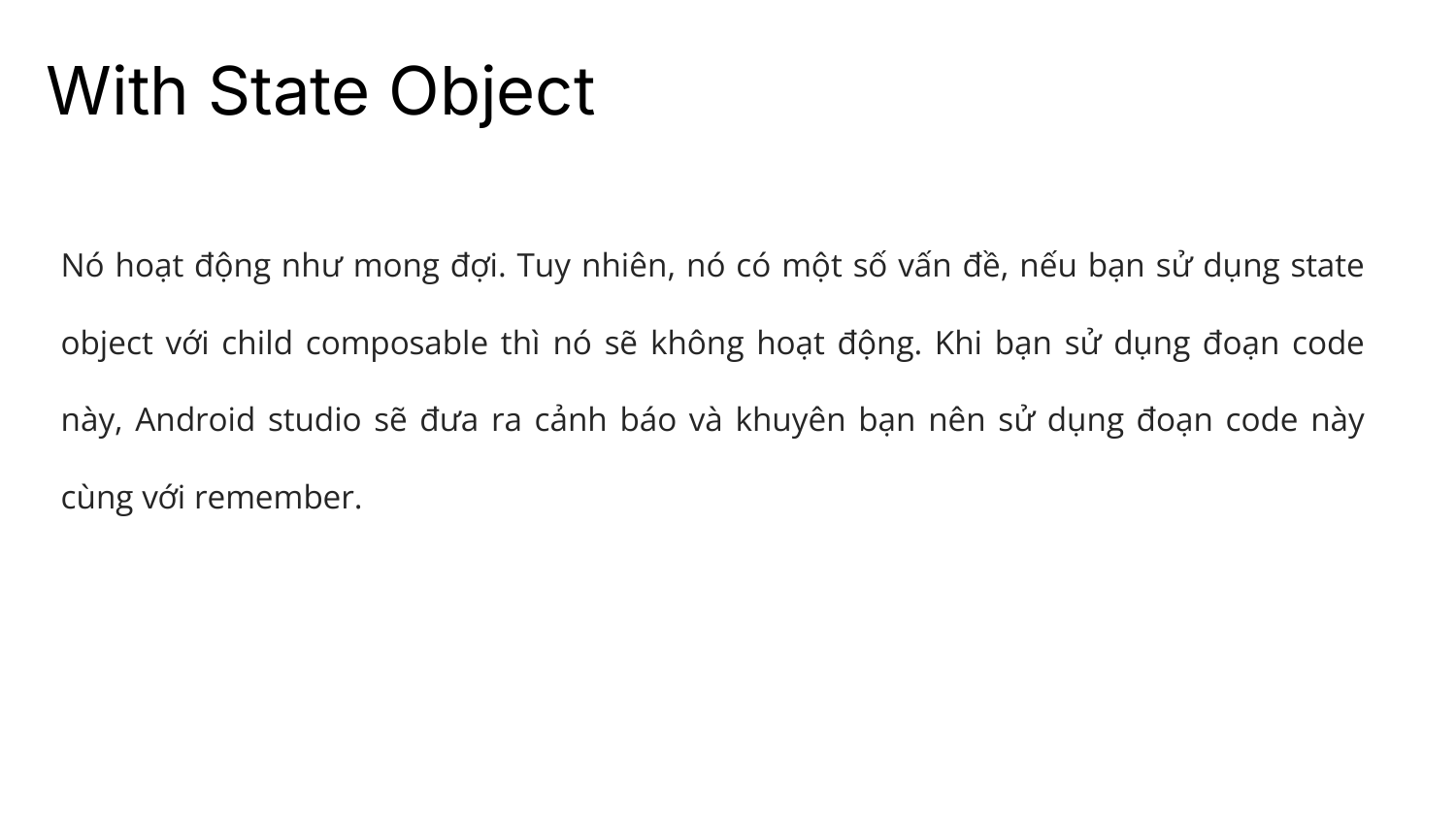

# With State Object
Nó hoạt động như mong đợi. Tuy nhiên, nó có một số vấn đề, nếu bạn sử dụng state object với child composable thì nó sẽ không hoạt động. Khi bạn sử dụng đoạn code này, Android studio sẽ đưa ra cảnh báo và khuyên bạn nên sử dụng đoạn code này cùng với remember.